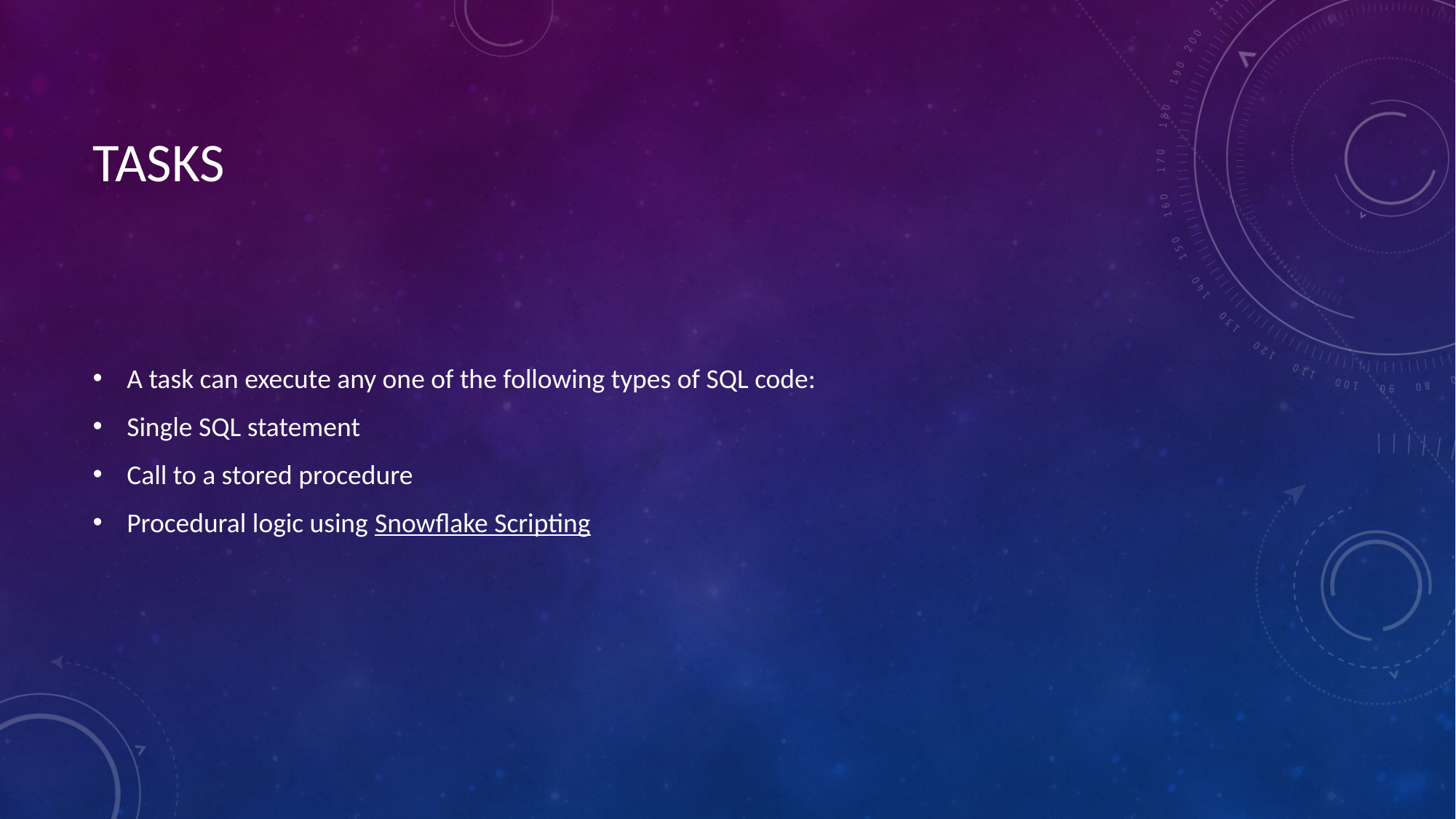

# TASKS
A task can execute any one of the following types of SQL code:
Single SQL statement
Call to a stored procedure
Procedural logic using Snowflake Scripting